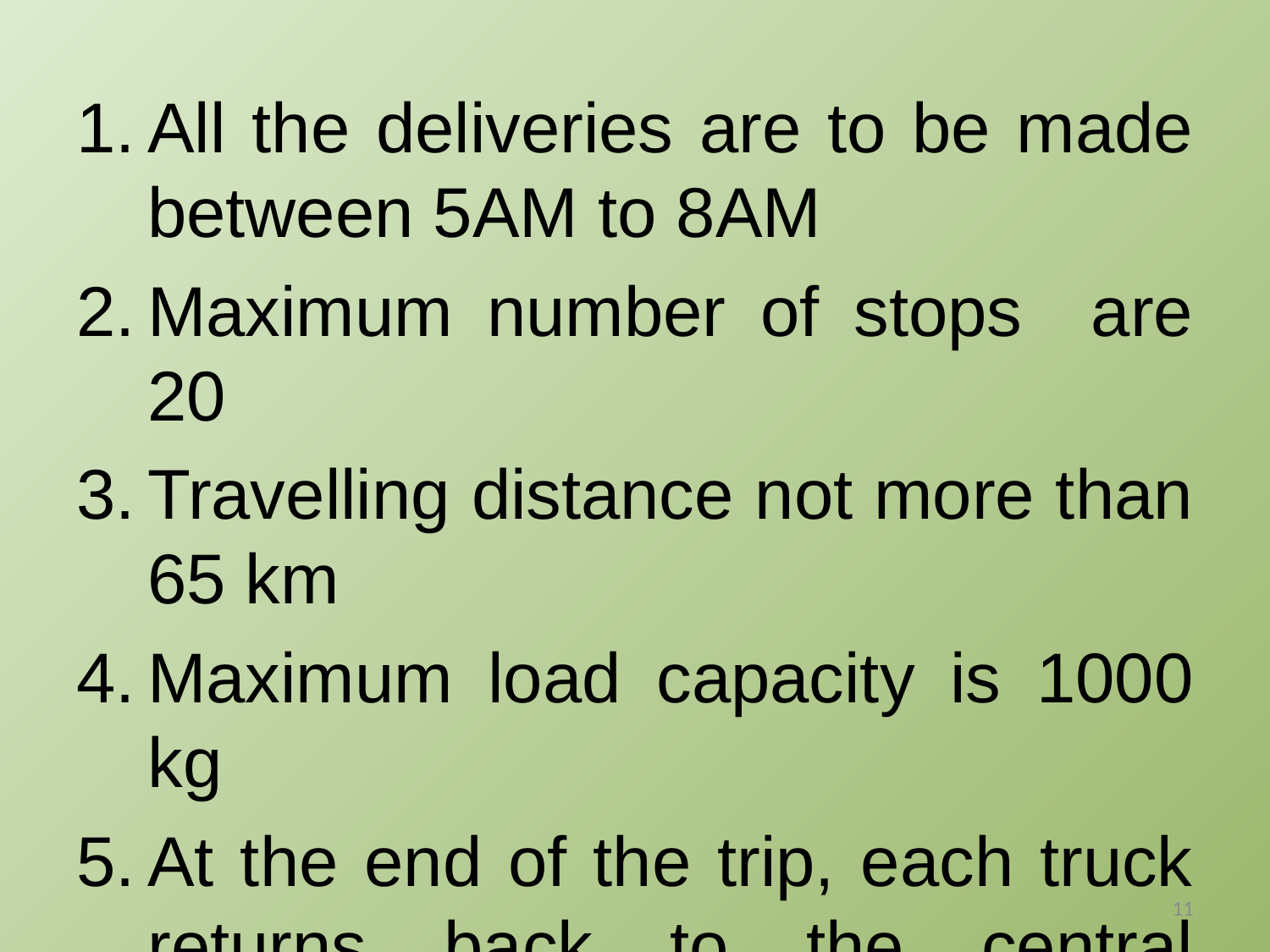

All the deliveries are to be made between 5AM to 8AM
Maximum number of stops  are 20
Travelling distance not more than 65 km
Maximum load capacity is 1000 kg
At the end of the trip, each truck returns back to the central warehouse
Each stop at the store takes 5 min to download
Every km travelled takes 90 sec on an average

11